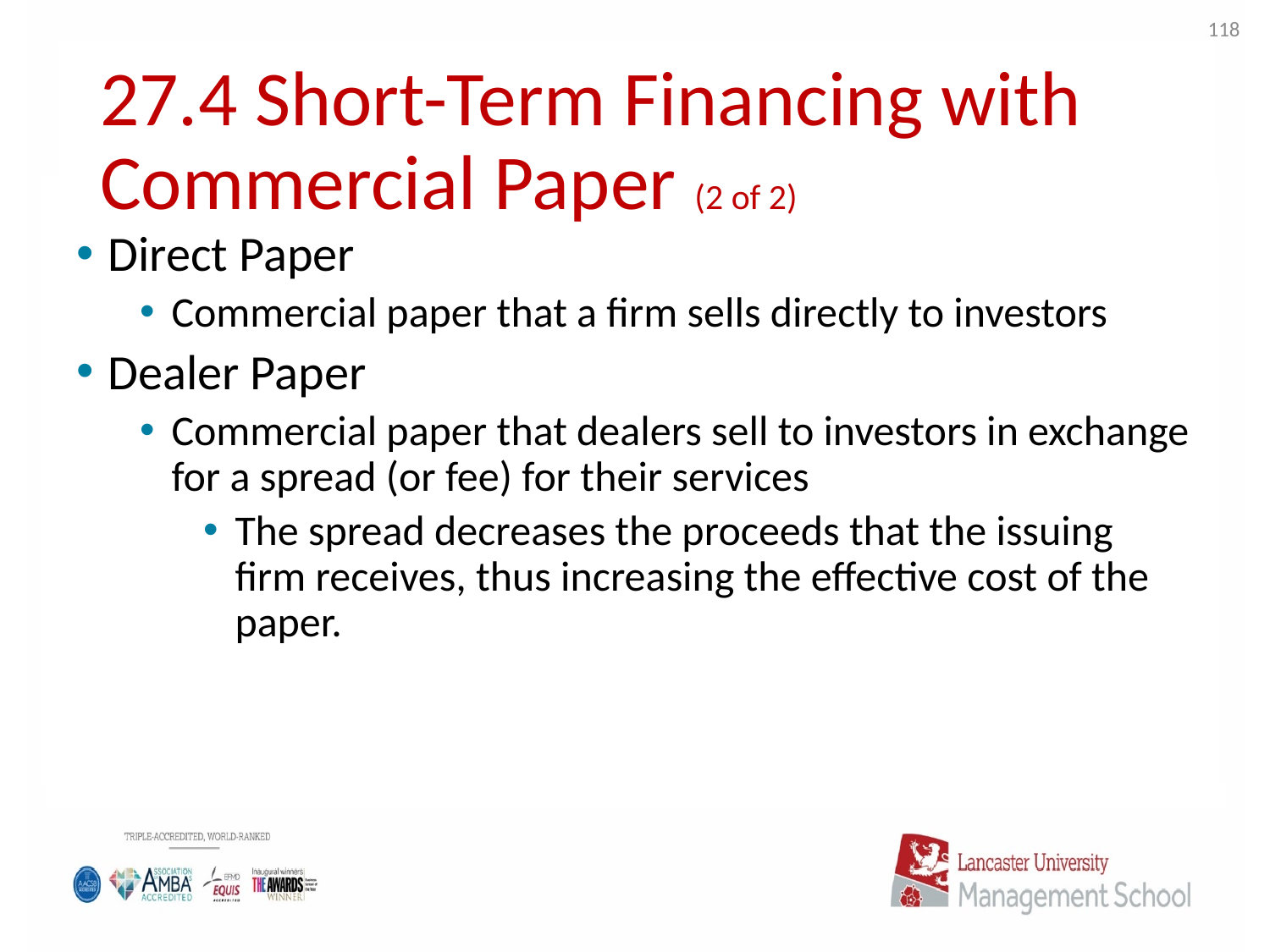

118
# 27.4 Short-Term Financing with Commercial Paper (2 of 2)
Direct Paper
Commercial paper that a firm sells directly to investors
Dealer Paper
Commercial paper that dealers sell to investors in exchange for a spread (or fee) for their services
The spread decreases the proceeds that the issuing firm receives, thus increasing the effective cost of the paper.